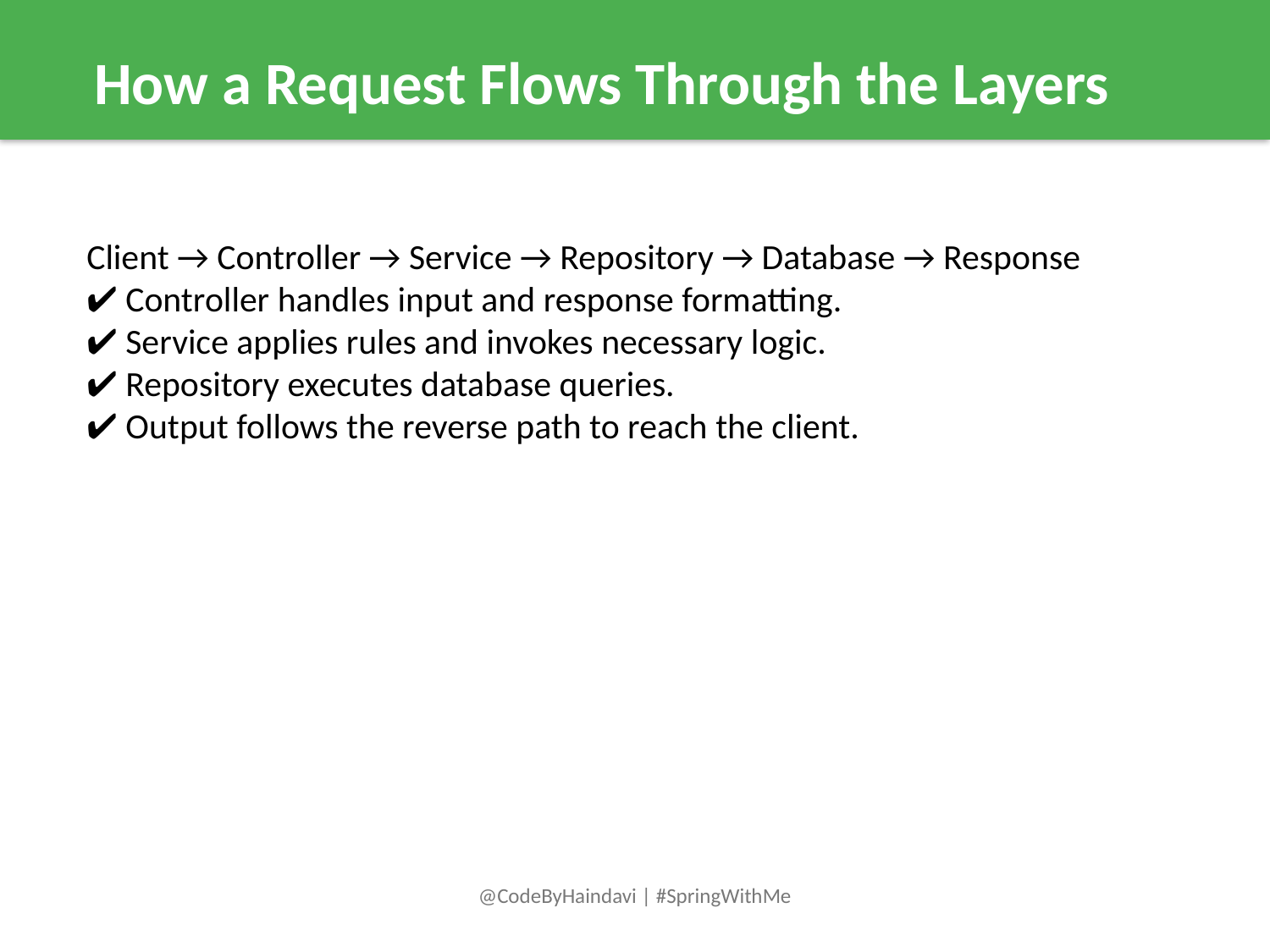

How a Request Flows Through the Layers

Client → Controller → Service → Repository → Database → Response
✔️ Controller handles input and response formatting.
✔️ Service applies rules and invokes necessary logic.
✔️ Repository executes database queries.
✔️ Output follows the reverse path to reach the client.

@CodeByHaindavi | #SpringWithMe